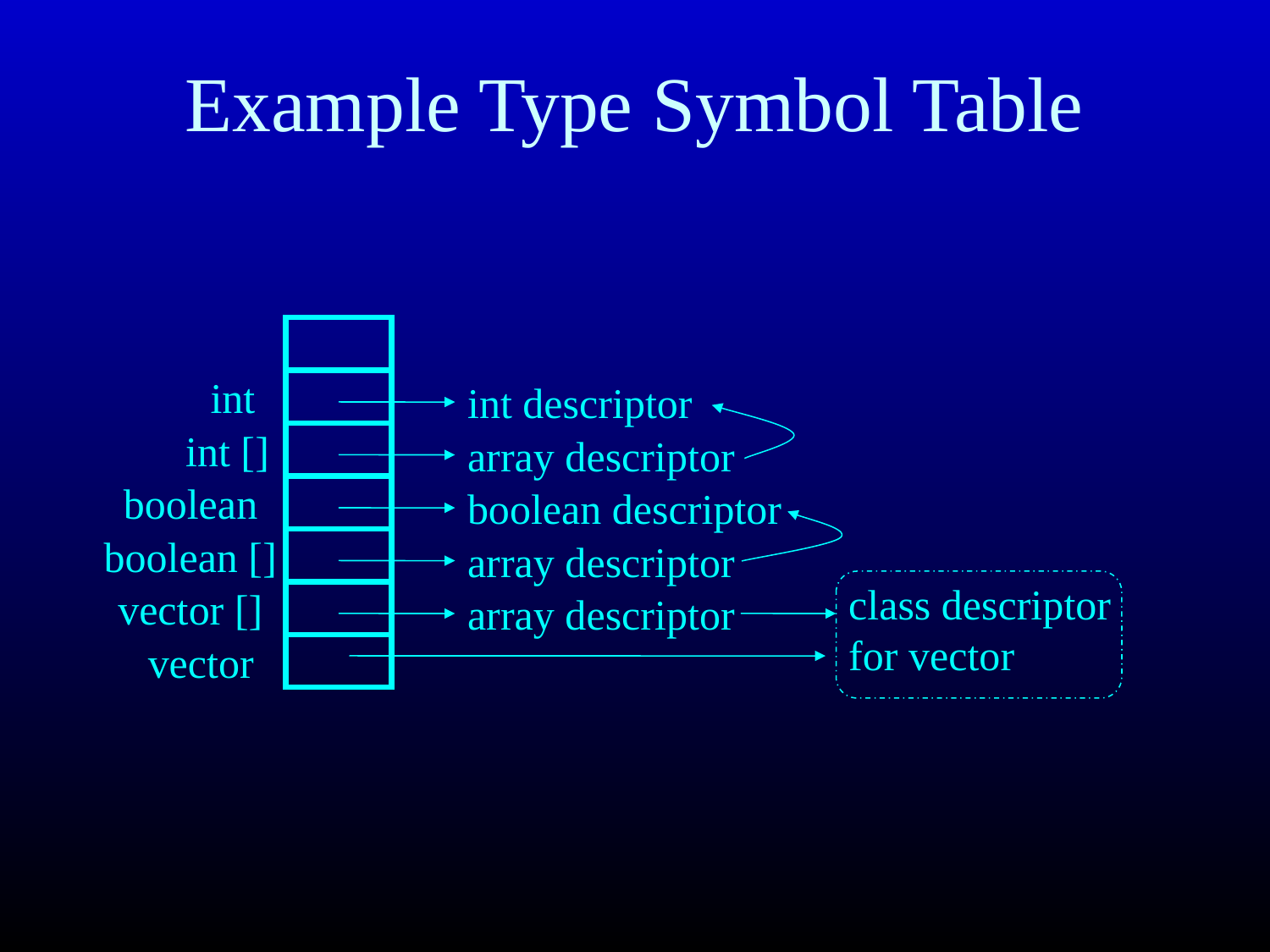

# Example Type Symbol Table

int

int descriptor

int []

array descriptor

boolean

boolean descriptor

boolean []

array descriptor

class descriptor
for vector

vector []

array descriptor

vector